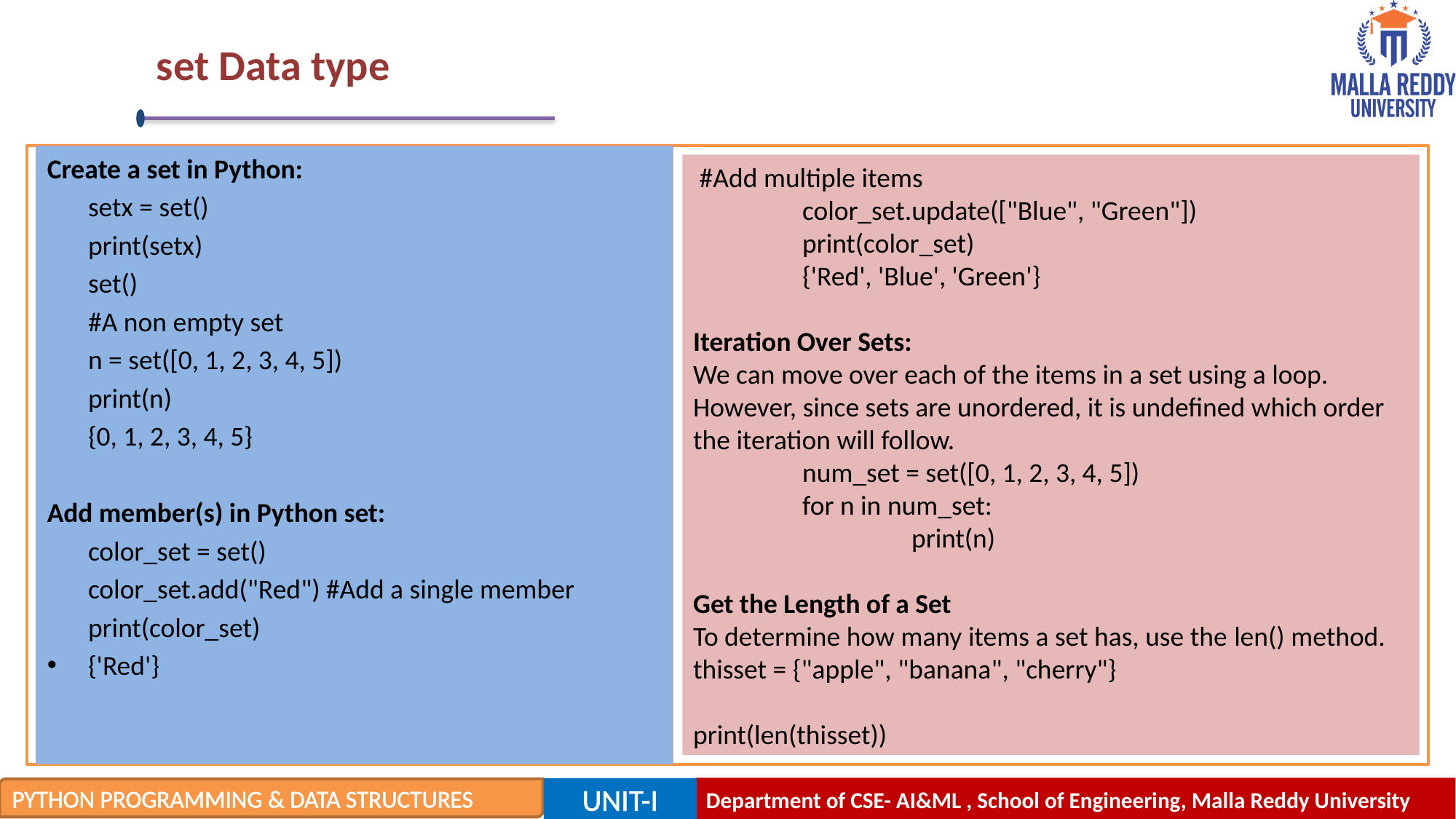

# set Data type

Create a set in Python:
	setx = set()
	print(setx)
	set()
	#A non empty set
	n = set([0, 1, 2, 3, 4, 5])
	print(n)
	{0, 1, 2, 3, 4, 5}

Add member(s) in Python set:
	color_set = set()
	color_set.add("Red") #Add a single member
	print(color_set)
{'Red'}

 #Add multiple items
 	color_set.update(["Blue", "Green"])
 	print(color_set)
	{'Red', 'Blue', 'Green'}

Iteration Over Sets:
We can move over each of the items in a set using a loop. However, since sets are unordered, it is undefined which order the iteration will follow.
	num_set = set([0, 1, 2, 3, 4, 5])
	for n in num_set:
  		print(n)

Get the Length of a Set
To determine how many items a set has, use the len() method.
thisset = {"apple", "banana", "cherry"}
print(len(thisset))